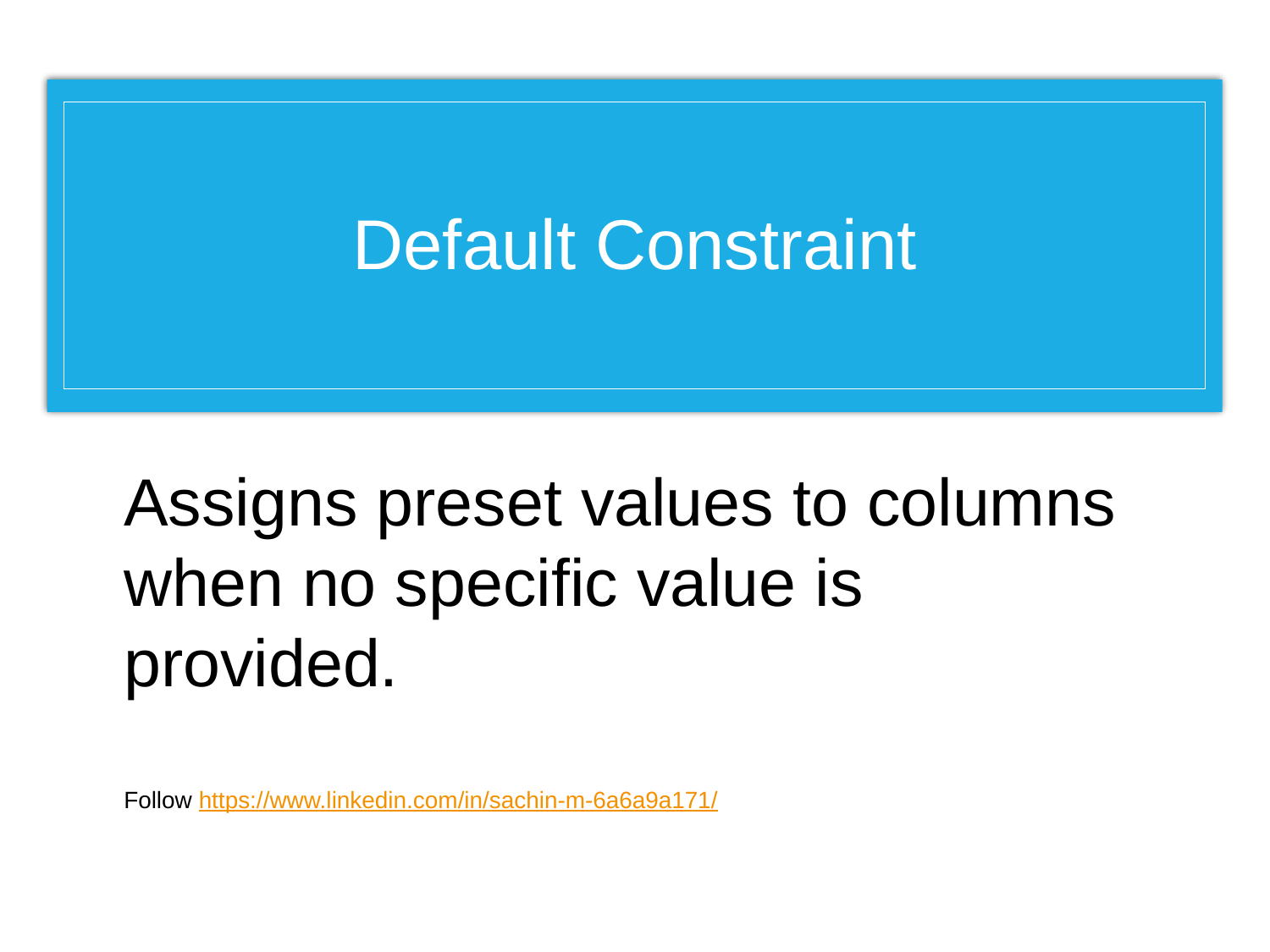

# Default Constraint
Assigns preset values to columns when no specific value is provided.
Follow https://www.linkedin.com/in/sachin-m-6a6a9a171/